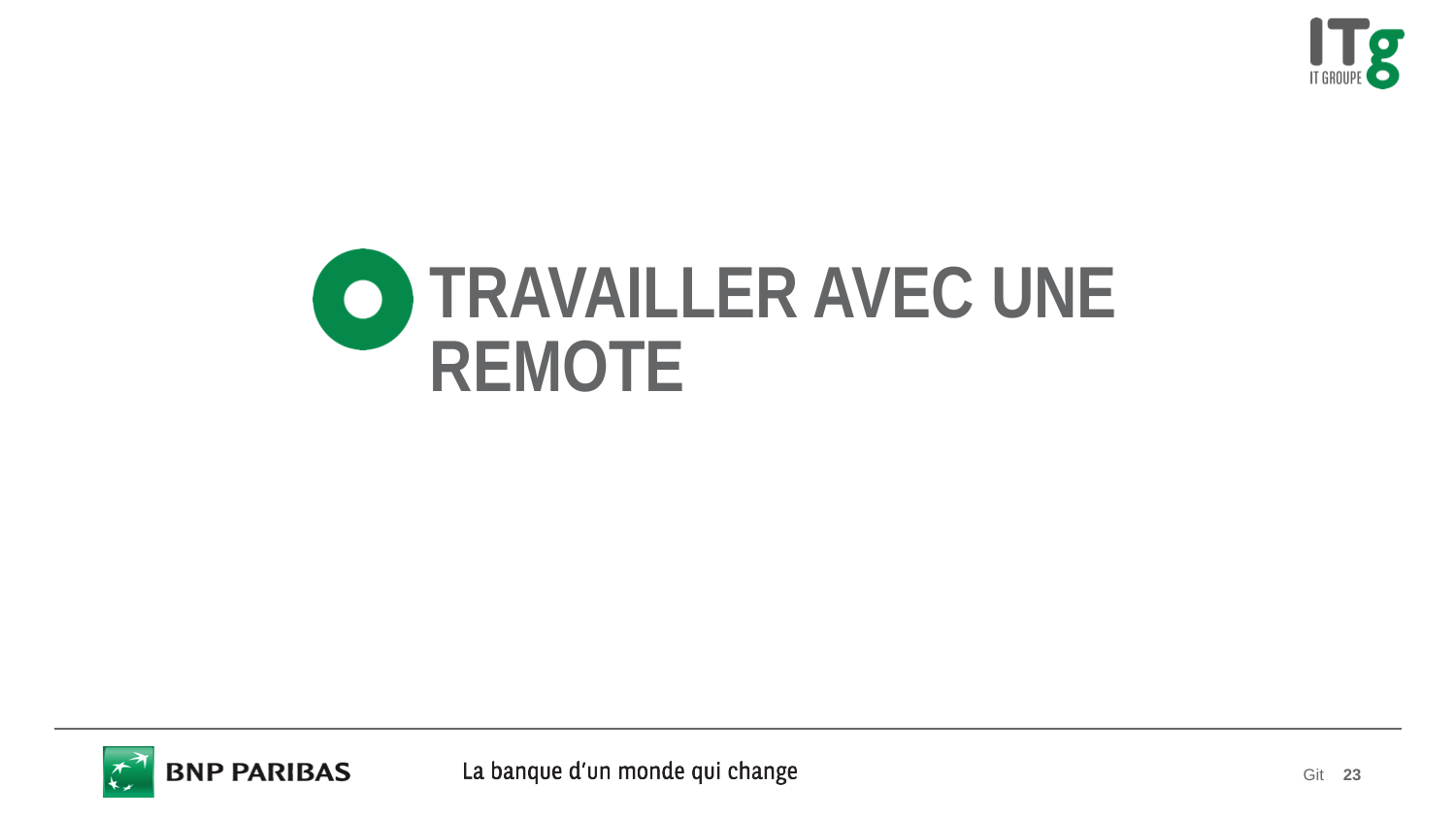

# Travailler avec une remote
Git
23